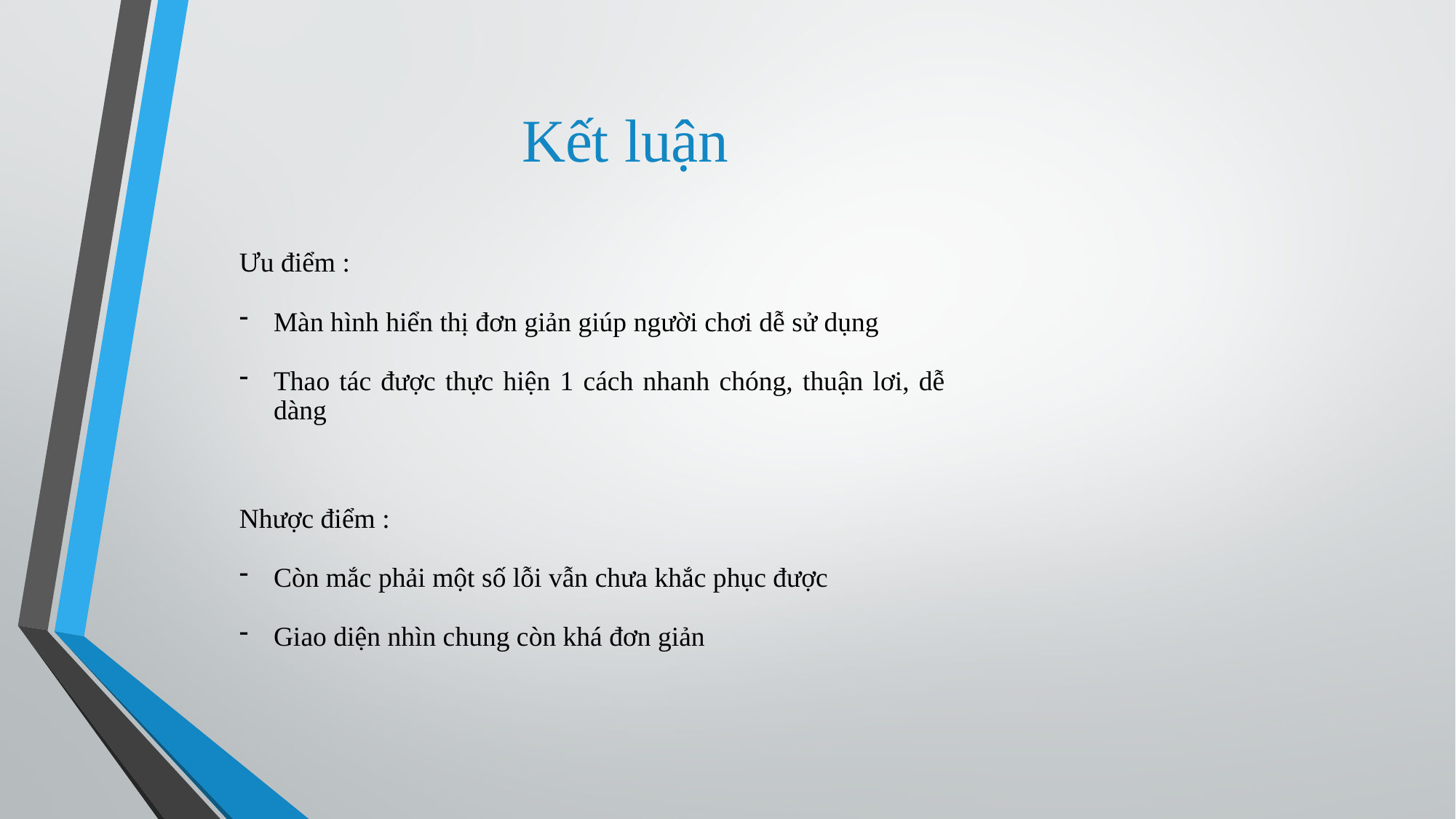

# Kết luận
Ưu điểm :
Màn hình hiển thị đơn giản giúp người chơi dễ sử dụng
Thao tác được thực hiện 1 cách nhanh chóng, thuận lơi, dễ dàng

Nhược điểm :
Còn mắc phải một số lỗi vẫn chưa khắc phục được
Giao diện nhìn chung còn khá đơn giản